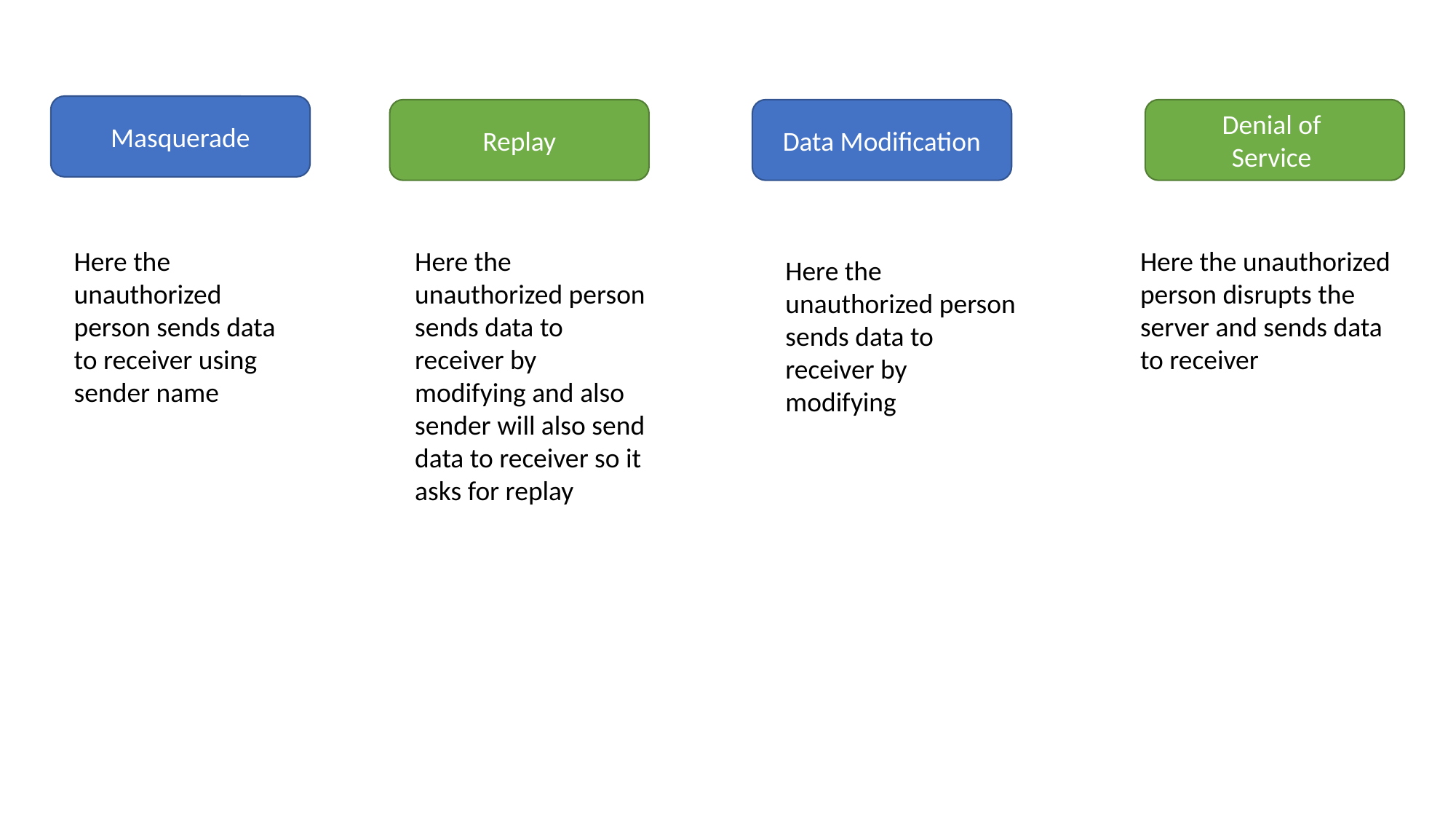

Masquerade
Replay
Data Modification
Denial of
Service
Here the unauthorized person sends data to receiver using sender name
Here the unauthorized person sends data to receiver by modifying and also sender will also send  data to receiver so it asks for replay
Here the unauthorized person disrupts the server and sends data to receiver
Here the unauthorized person sends data to receiver by modifying